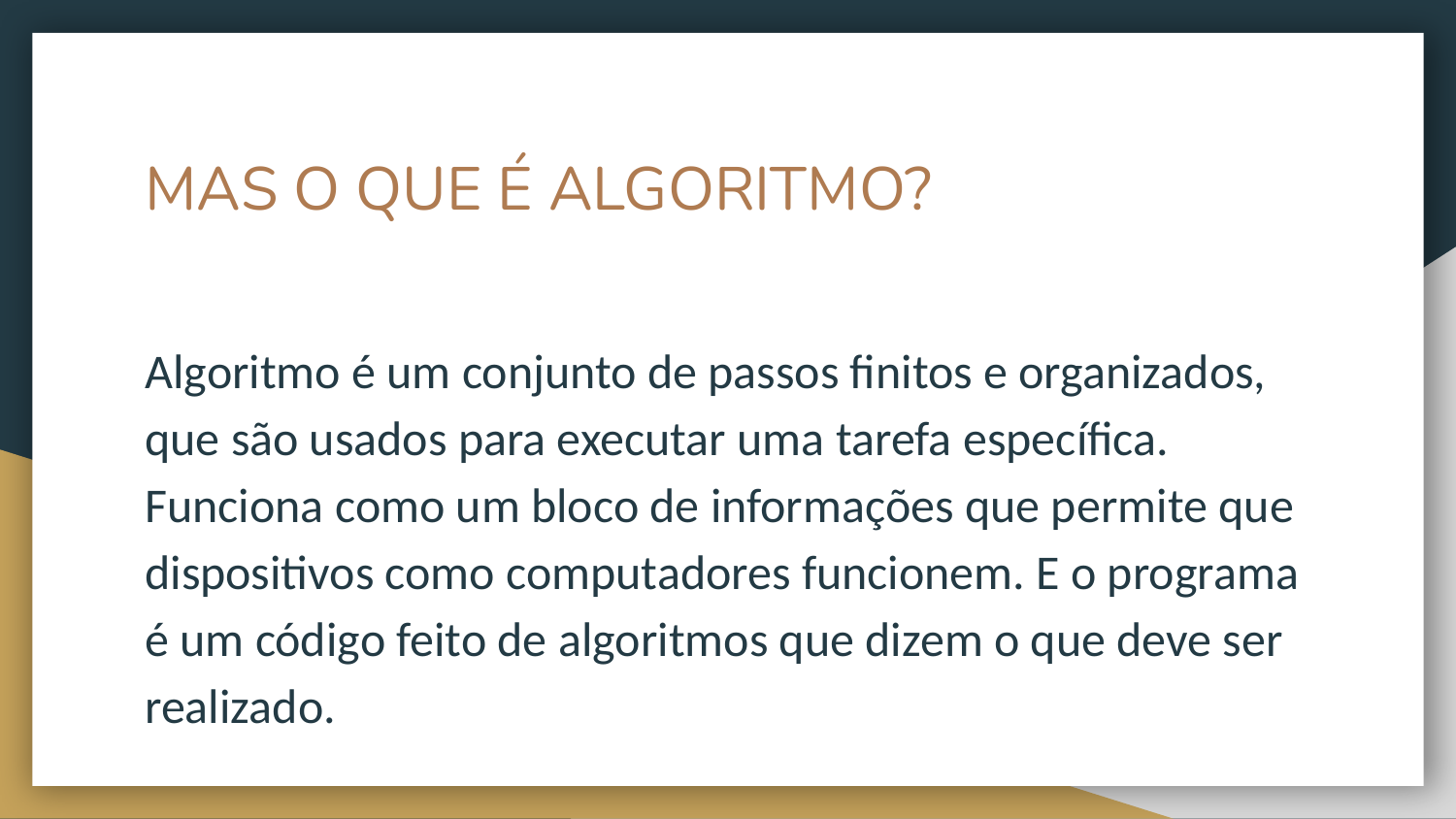

# MAS O QUE É ALGORITMO?
Algoritmo é um conjunto de passos finitos e organizados, que são usados para executar uma tarefa específica. Funciona como um bloco de informações que permite que dispositivos como computadores funcionem. E o programa é um código feito de algoritmos que dizem o que deve ser realizado.